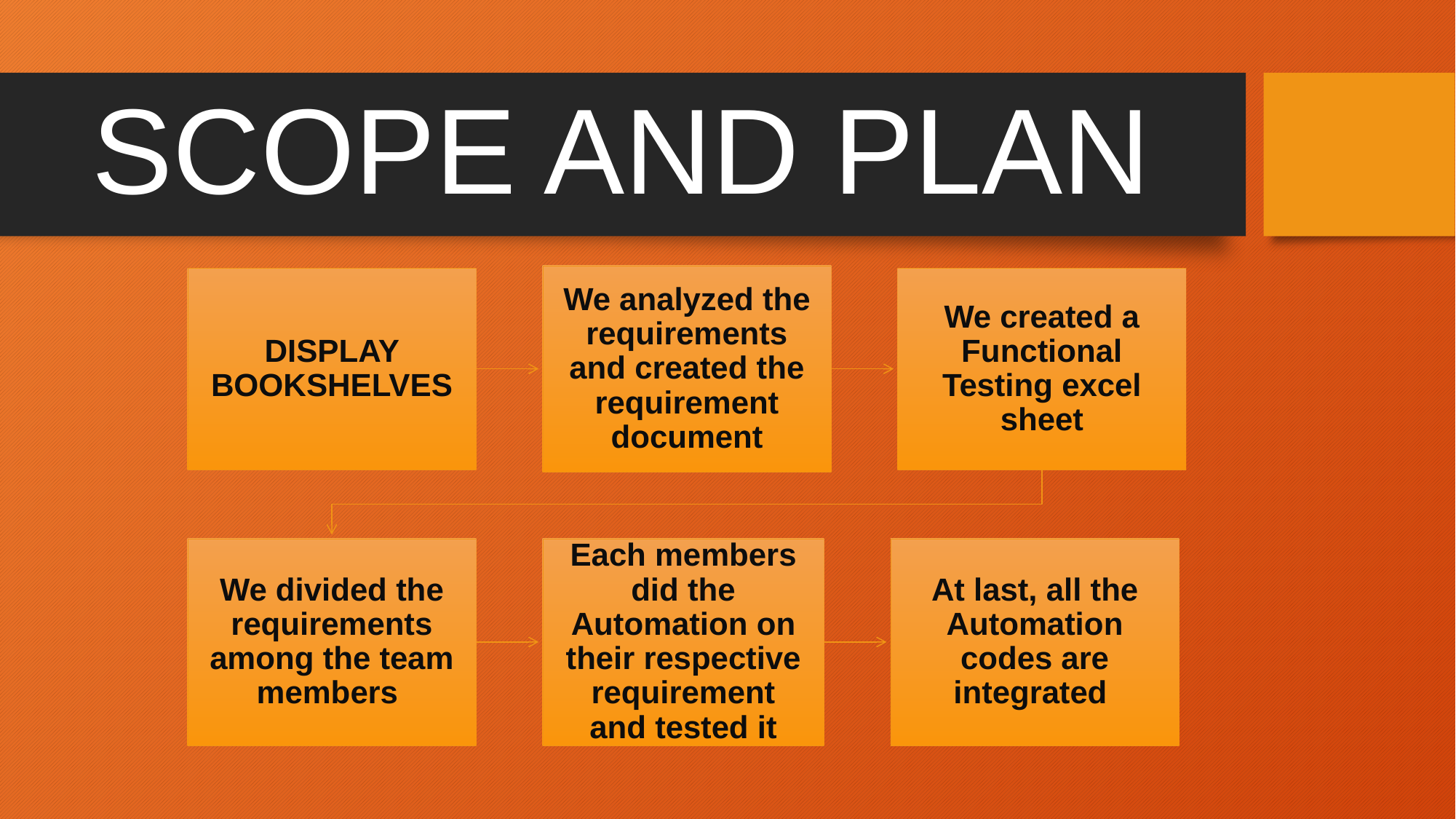

# SCOPE AND PLAN

DISPLAY BOOKSHELVES

We analyzed the requirements and created the requirement document

We created a Functional Testing excel sheet

We divided the requirements among the team members

Each members did the Automation on their respective requirement and tested it
At last, all the Automation codes are integrated